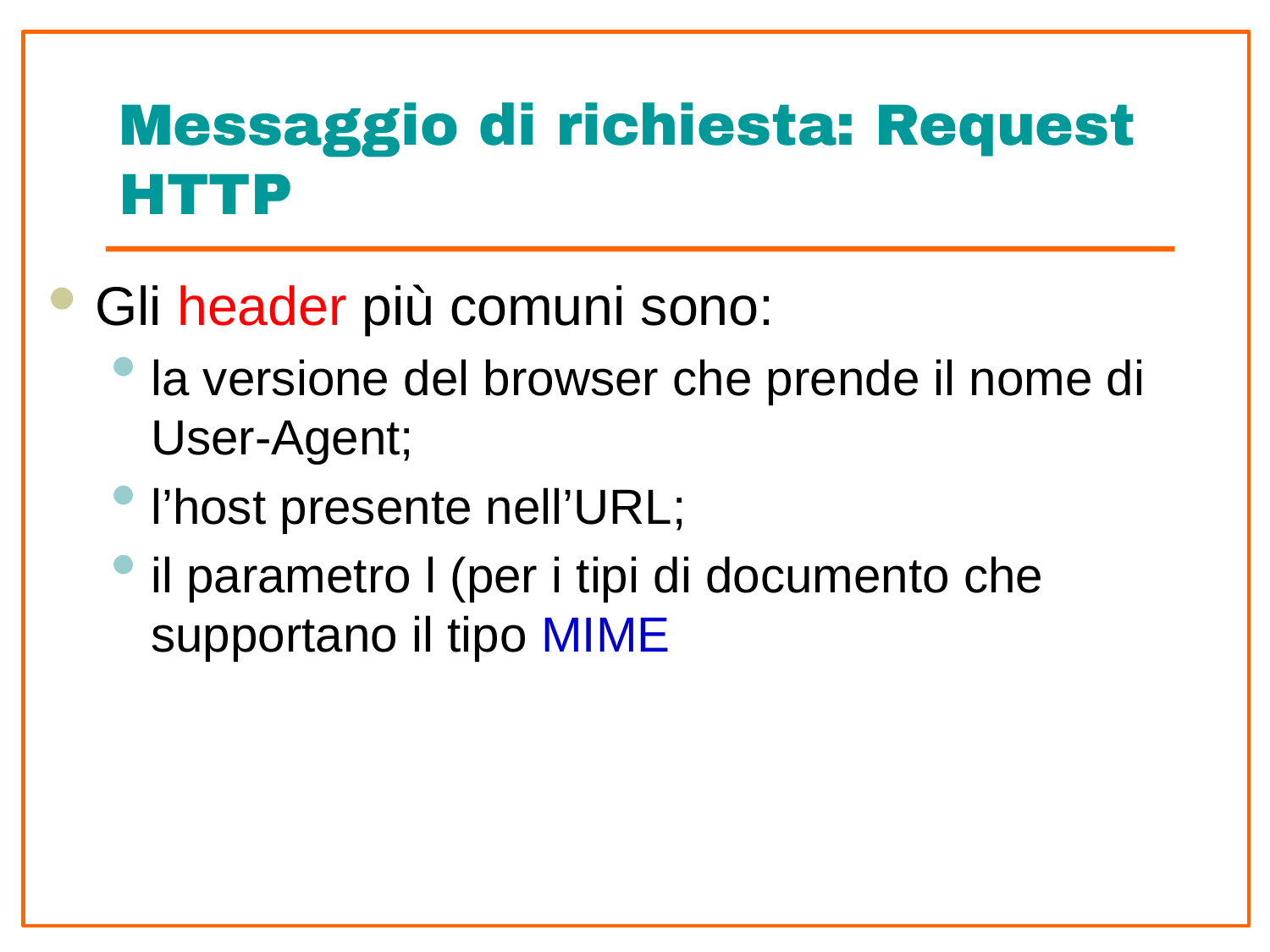

# Messaggio di richiesta: Request HTTP
Gli header più comuni sono:
la versione del browser che prende il nome di User-Agent;
l’host presente nell’URL;
il parametro l (per i tipi di documento che supportano il tipo MIME